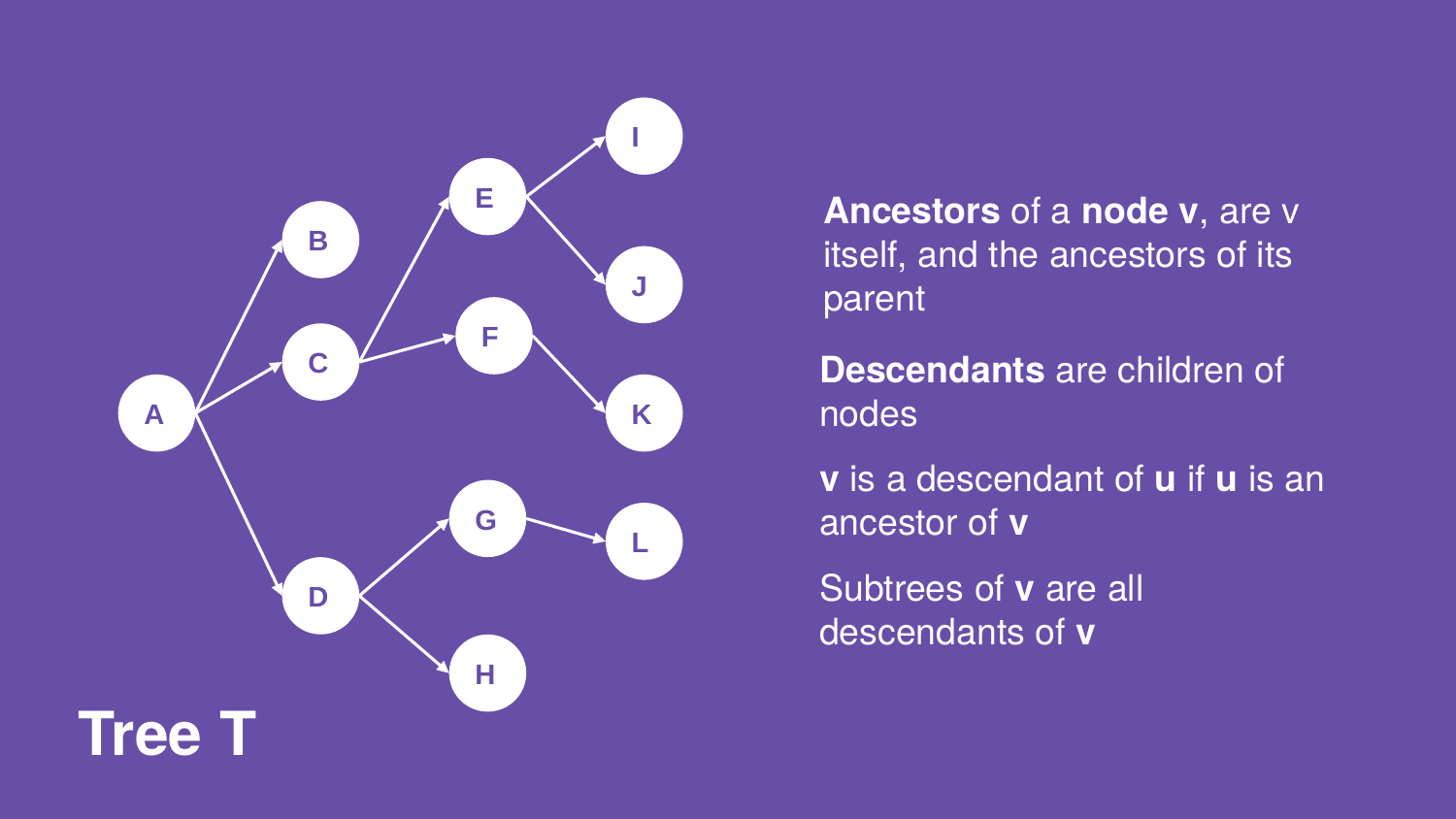

I
E
Ancestors of a node v, are v itself, and the ancestors of its parent
B
J
F
C
Descendants are children of nodes
A
K
v is a descendant of u if u is an ancestor of v
G
L
Subtrees of v are all descendants of v
D
H
Tree T